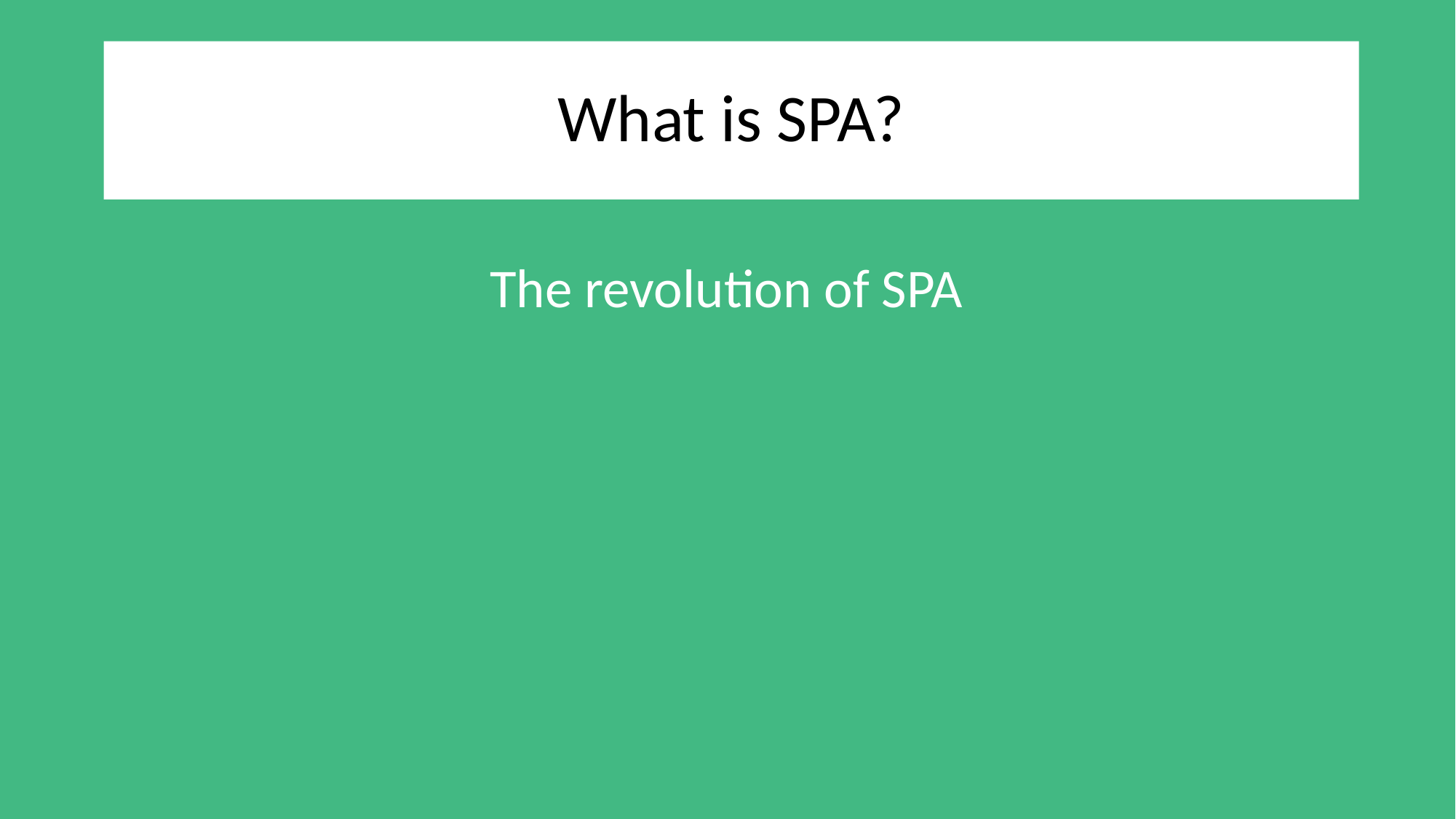

# What is SPA?
The revolution of SPA